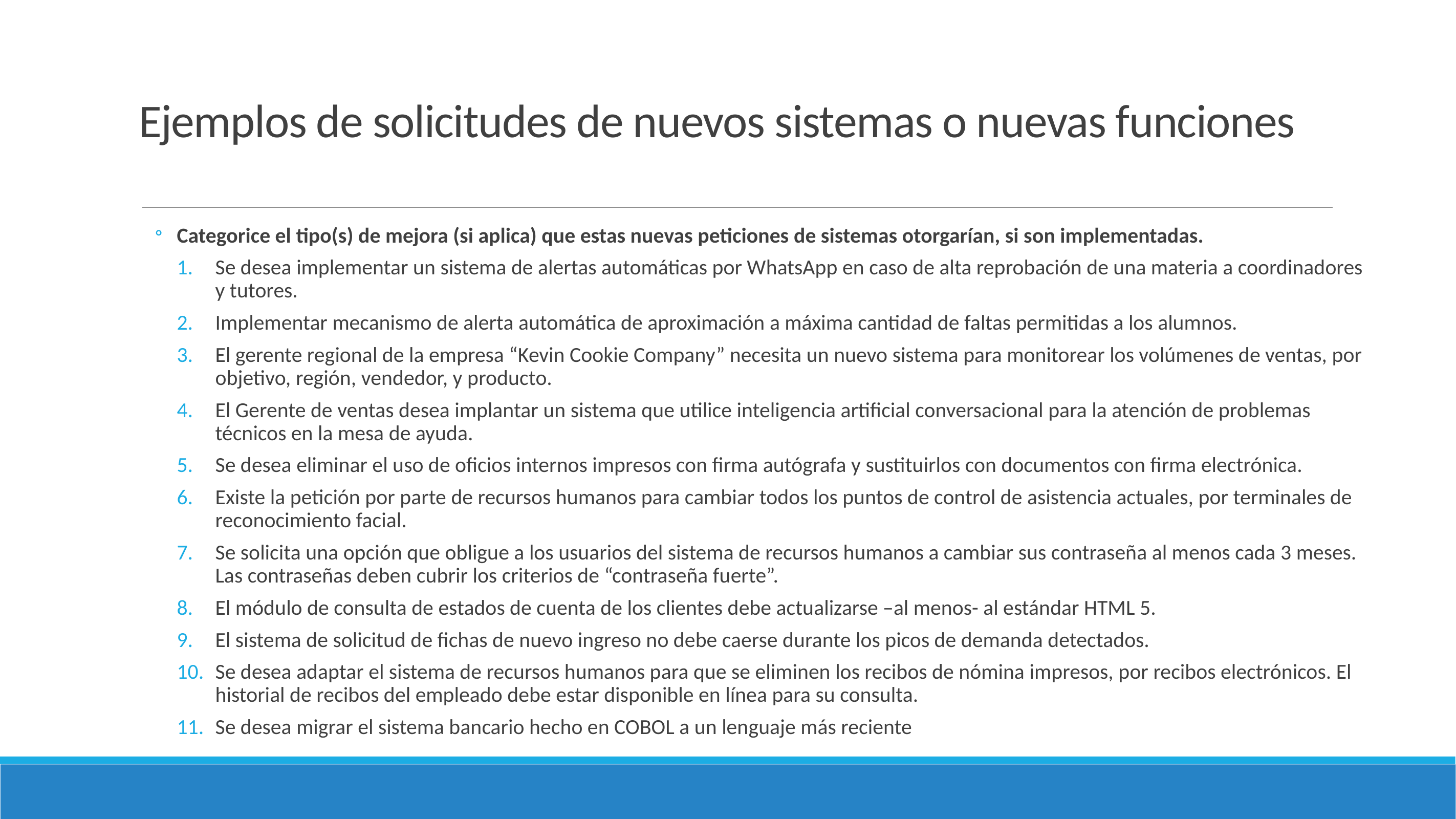

# Ejemplos de solicitudes de nuevos sistemas o nuevas funciones
Categorice el tipo(s) de mejora (si aplica) que estas nuevas peticiones de sistemas otorgarían, si son implementadas.
Se desea implementar un sistema de alertas automáticas por WhatsApp en caso de alta reprobación de una materia a coordinadores y tutores.
Implementar mecanismo de alerta automática de aproximación a máxima cantidad de faltas permitidas a los alumnos.
El gerente regional de la empresa “Kevin Cookie Company” necesita un nuevo sistema para monitorear los volúmenes de ventas, por objetivo, región, vendedor, y producto.
El Gerente de ventas desea implantar un sistema que utilice inteligencia artificial conversacional para la atención de problemas técnicos en la mesa de ayuda.
Se desea eliminar el uso de oficios internos impresos con firma autógrafa y sustituirlos con documentos con firma electrónica.
Existe la petición por parte de recursos humanos para cambiar todos los puntos de control de asistencia actuales, por terminales de reconocimiento facial.
Se solicita una opción que obligue a los usuarios del sistema de recursos humanos a cambiar sus contraseña al menos cada 3 meses. Las contraseñas deben cubrir los criterios de “contraseña fuerte”.
El módulo de consulta de estados de cuenta de los clientes debe actualizarse –al menos- al estándar HTML 5.
El sistema de solicitud de fichas de nuevo ingreso no debe caerse durante los picos de demanda detectados.
Se desea adaptar el sistema de recursos humanos para que se eliminen los recibos de nómina impresos, por recibos electrónicos. El historial de recibos del empleado debe estar disponible en línea para su consulta.
Se desea migrar el sistema bancario hecho en COBOL a un lenguaje más reciente